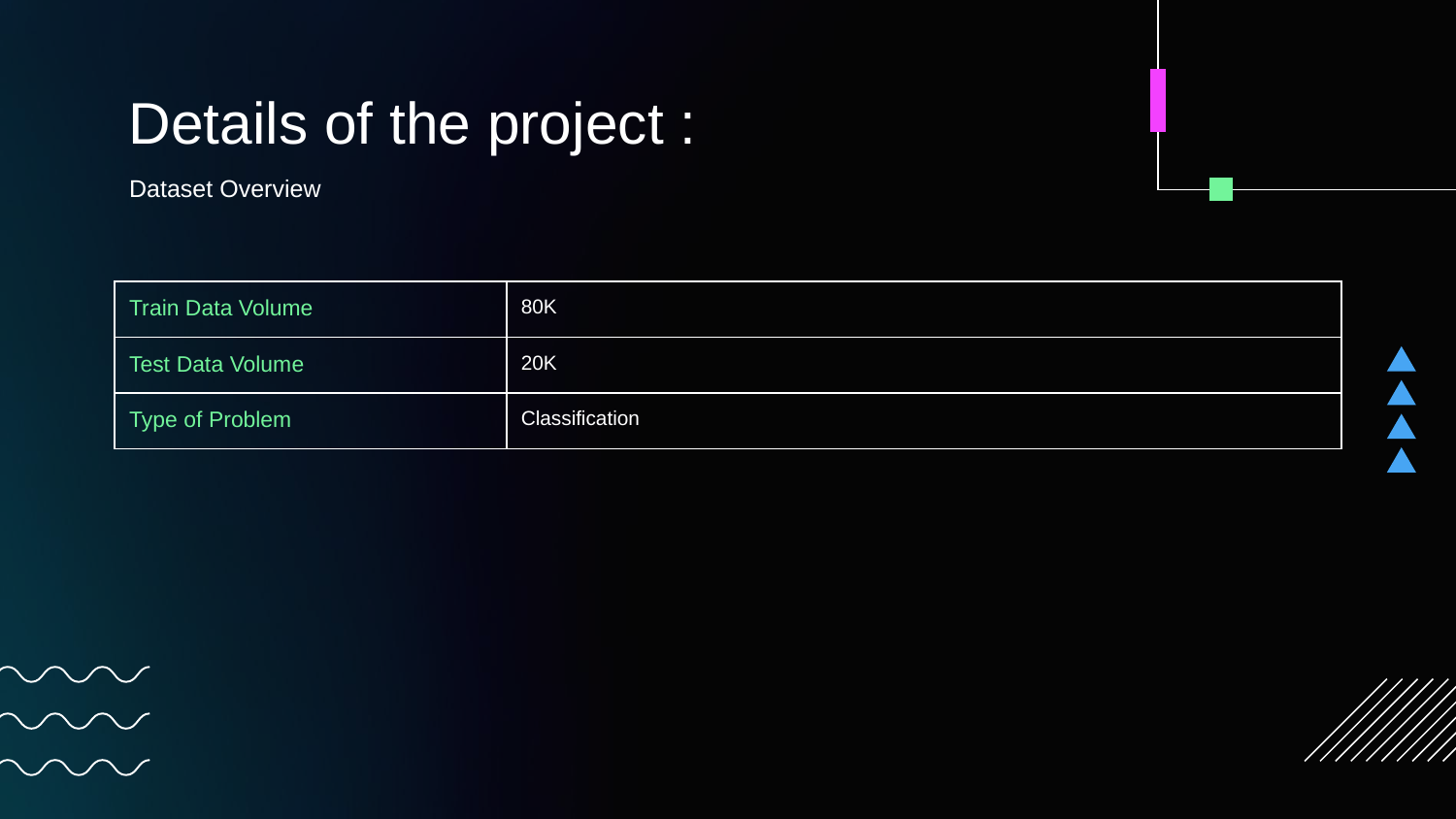

# Details of the project :
Dataset Overview
| Train Data Volume | 80K |
| --- | --- |
| Test Data Volume | 20K |
| Type of Problem | Classification |